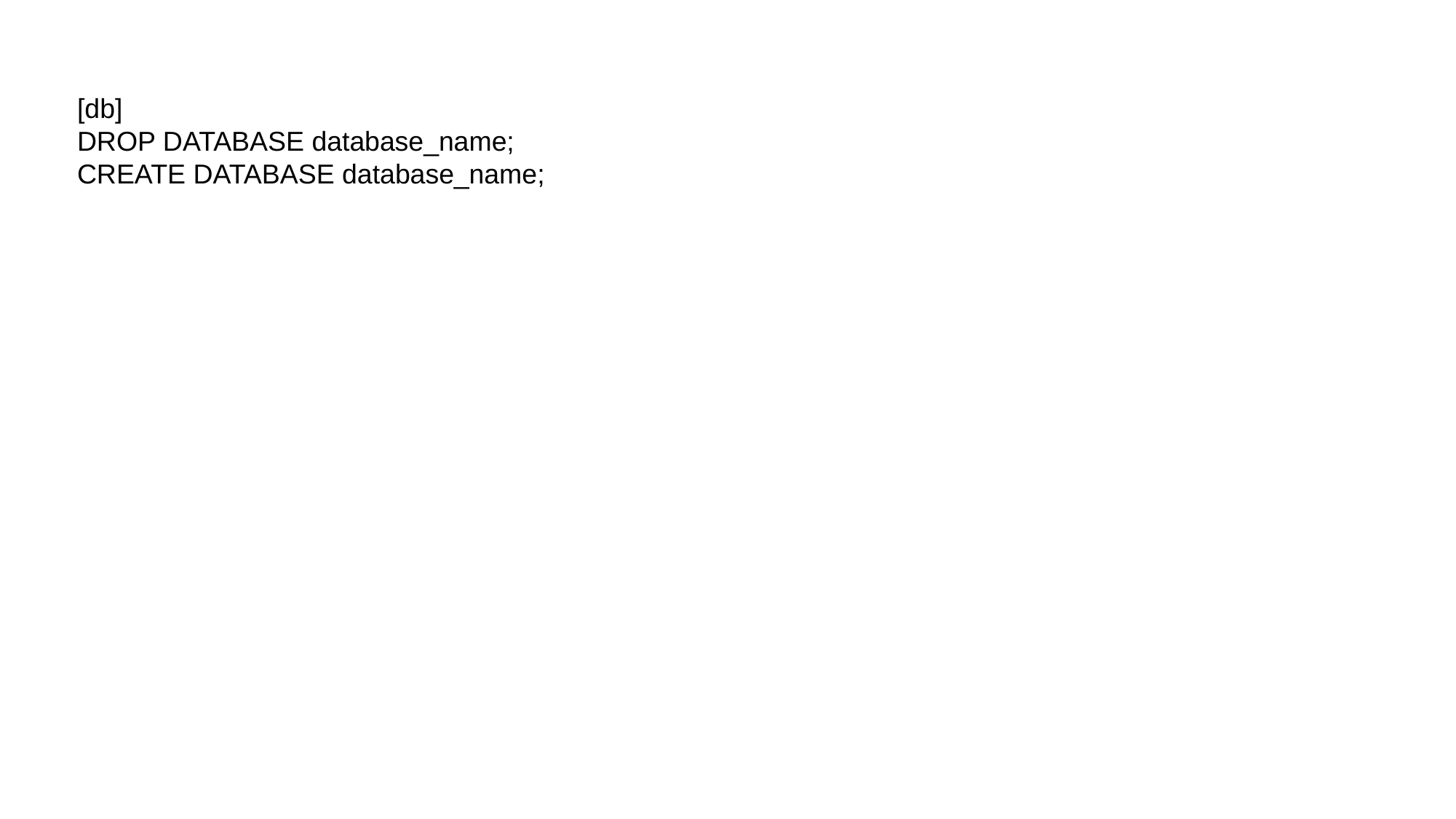

[db]
DROP DATABASE database_name;
CREATE DATABASE database_name;